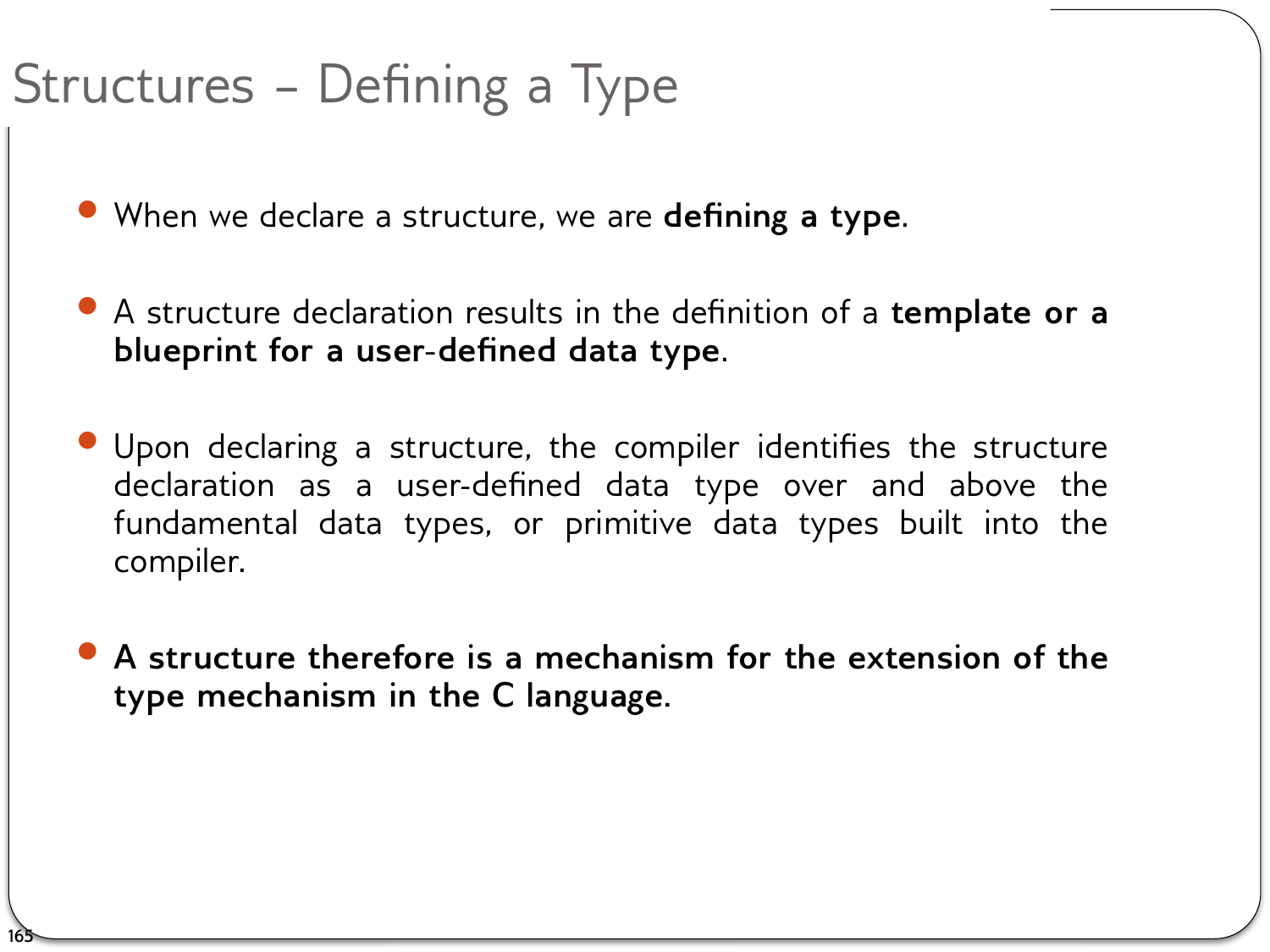

# Structures – Defining a Type
When we declare a structure, we are defining a type.

A structure declaration results in the definition of a template or a blueprint for a user-defined data type.

Upon declaring a structure, the compiler identifies the structure declaration as a user-defined data type over and above the fundamental data types, or primitive data types built into the compiler.

A structure therefore is a mechanism for the extension of the type mechanism in the C language.